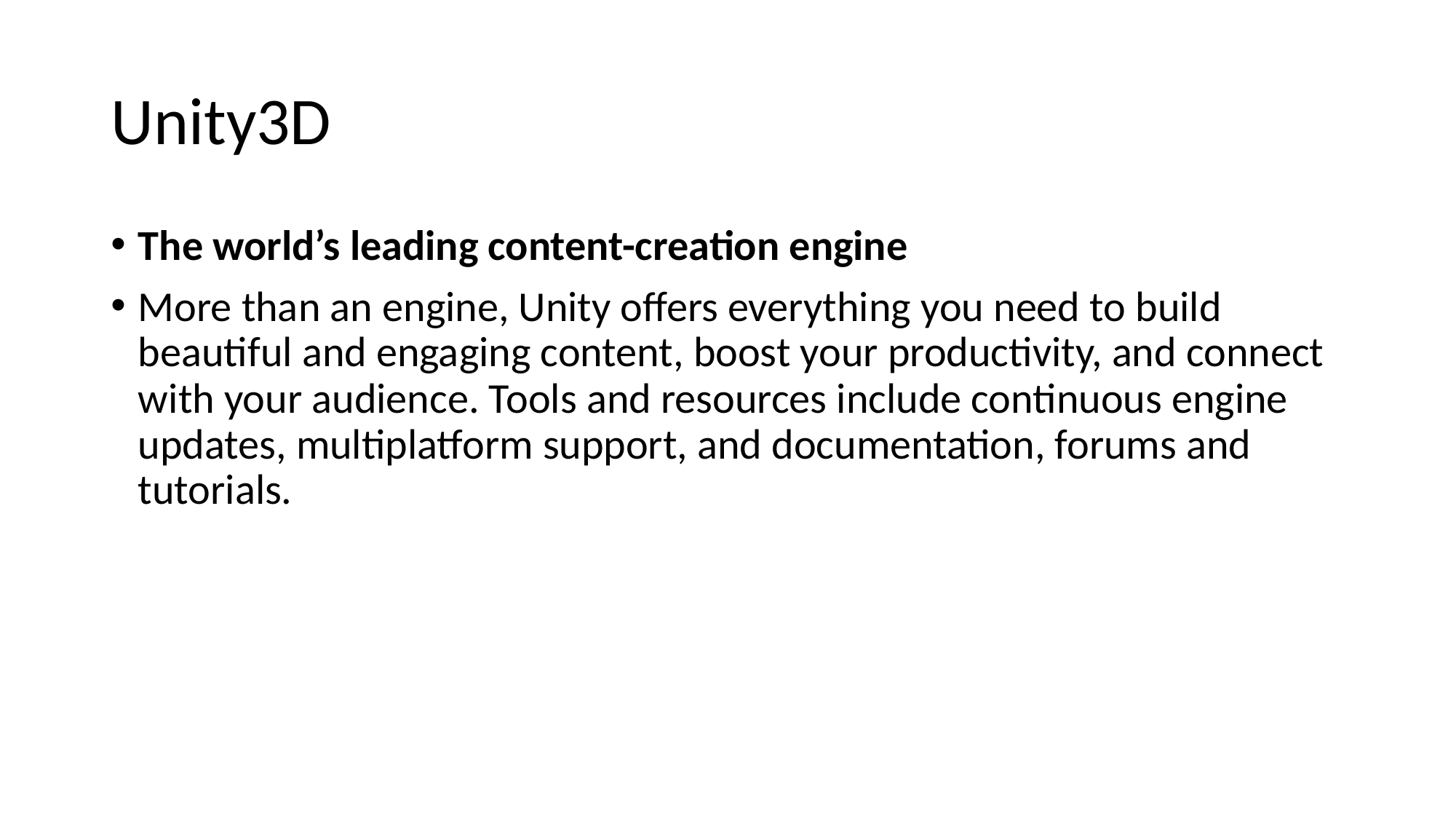

# Unity3D
The world’s leading content-creation engine
More than an engine, Unity offers everything you need to build beautiful and engaging content, boost your productivity, and connect with your audience. Tools and resources include continuous engine updates, multiplatform support, and documentation, forums and tutorials.